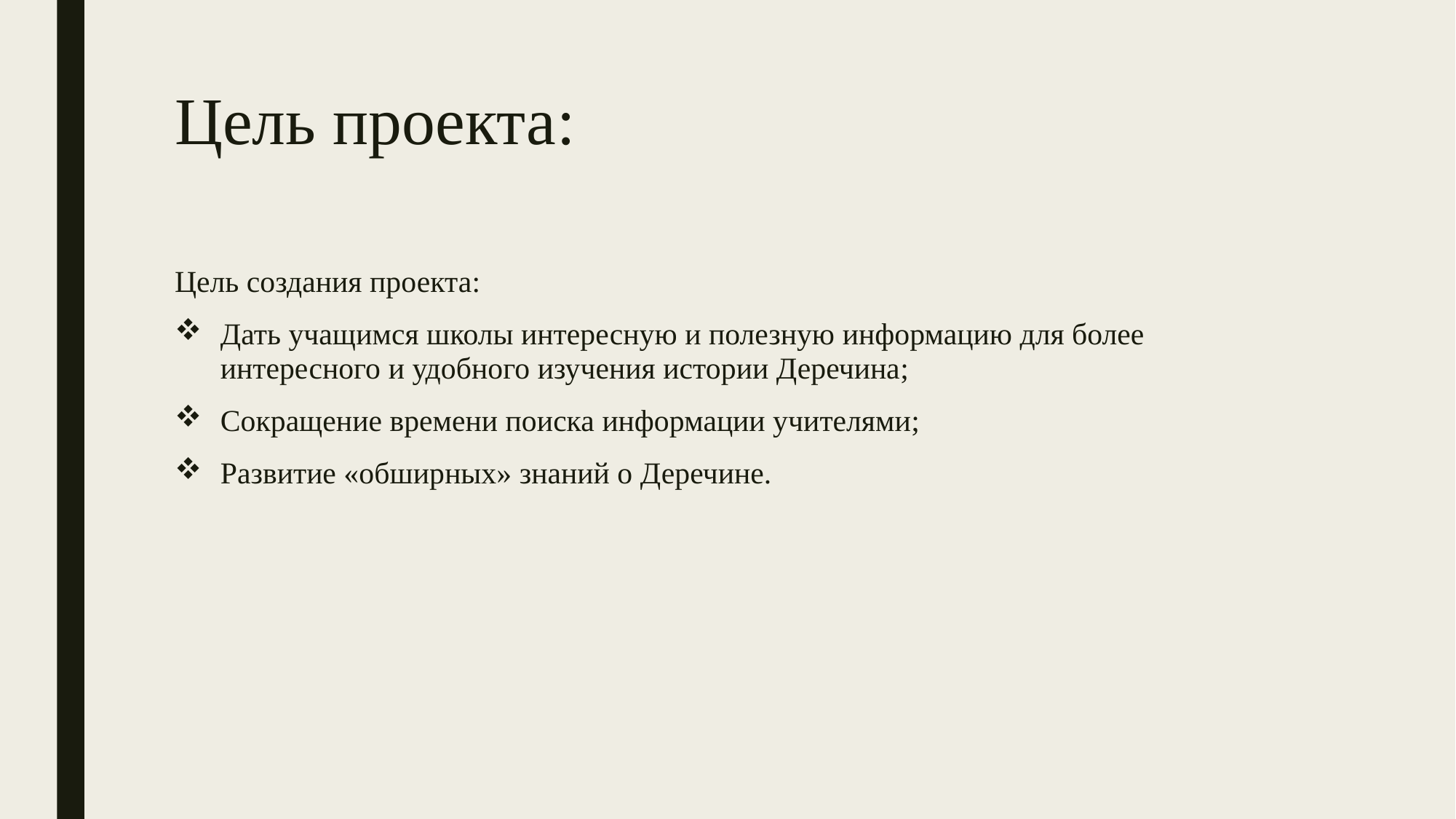

# Цель проекта:
Цель создания проекта:
Дать учащимся школы интересную и полезную информацию для более интересного и удобного изучения истории Деречина;
Сокращение времени поиска информации учителями;
Развитие «обширных» знаний о Деречине.